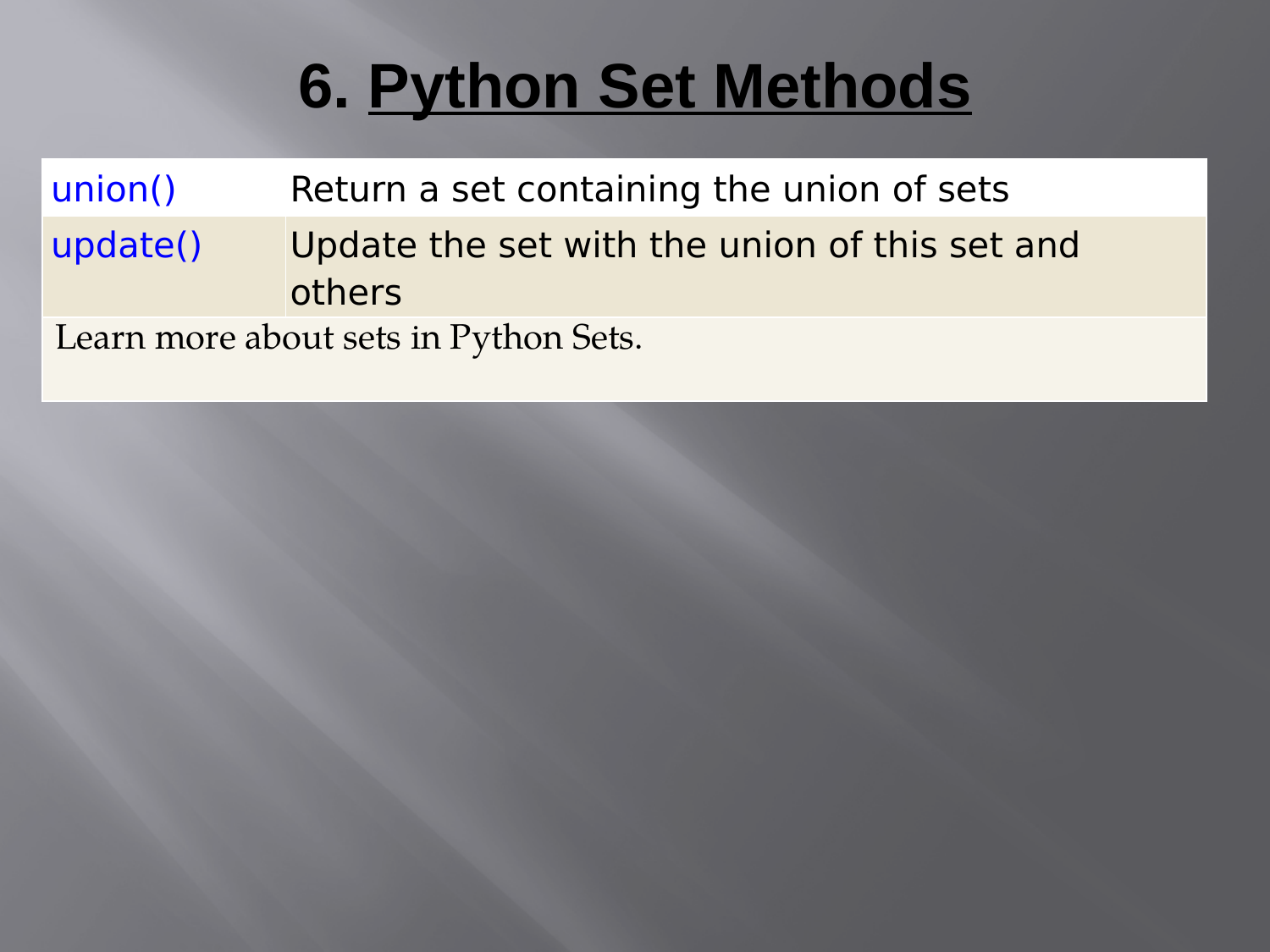

# 6. Python Set Methods
| union() | Return a set containing the union of sets |
| --- | --- |
| update() | Update the set with the union of this set and others |
| Learn more about sets in Python Sets. |  |